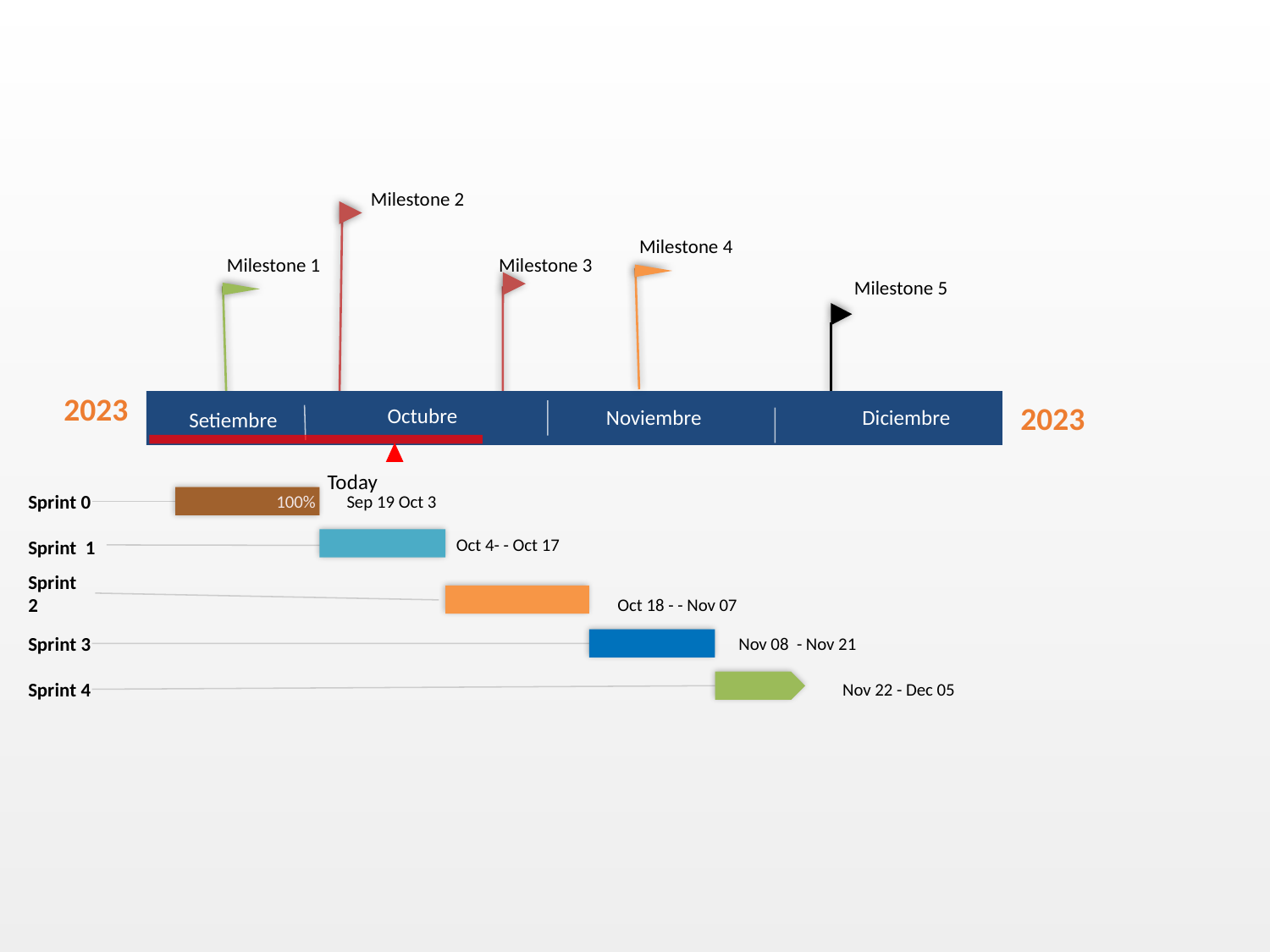

Milestone 2

Milestone 4

Milestone 1
Milestone 3

Milestone 5

Octubre
2023
Diciembre
Noviembre

Setiembre
2023

Today

100%
Sprint 0
Sep 19 Oct 3

Oct 4- - Oct 17
Sprint  1
Sprint  2

Oct 18 - - Nov 07

Sprint 3

Nov 08  - Nov 21

Sprint 4

Nov 22 - Dec 05